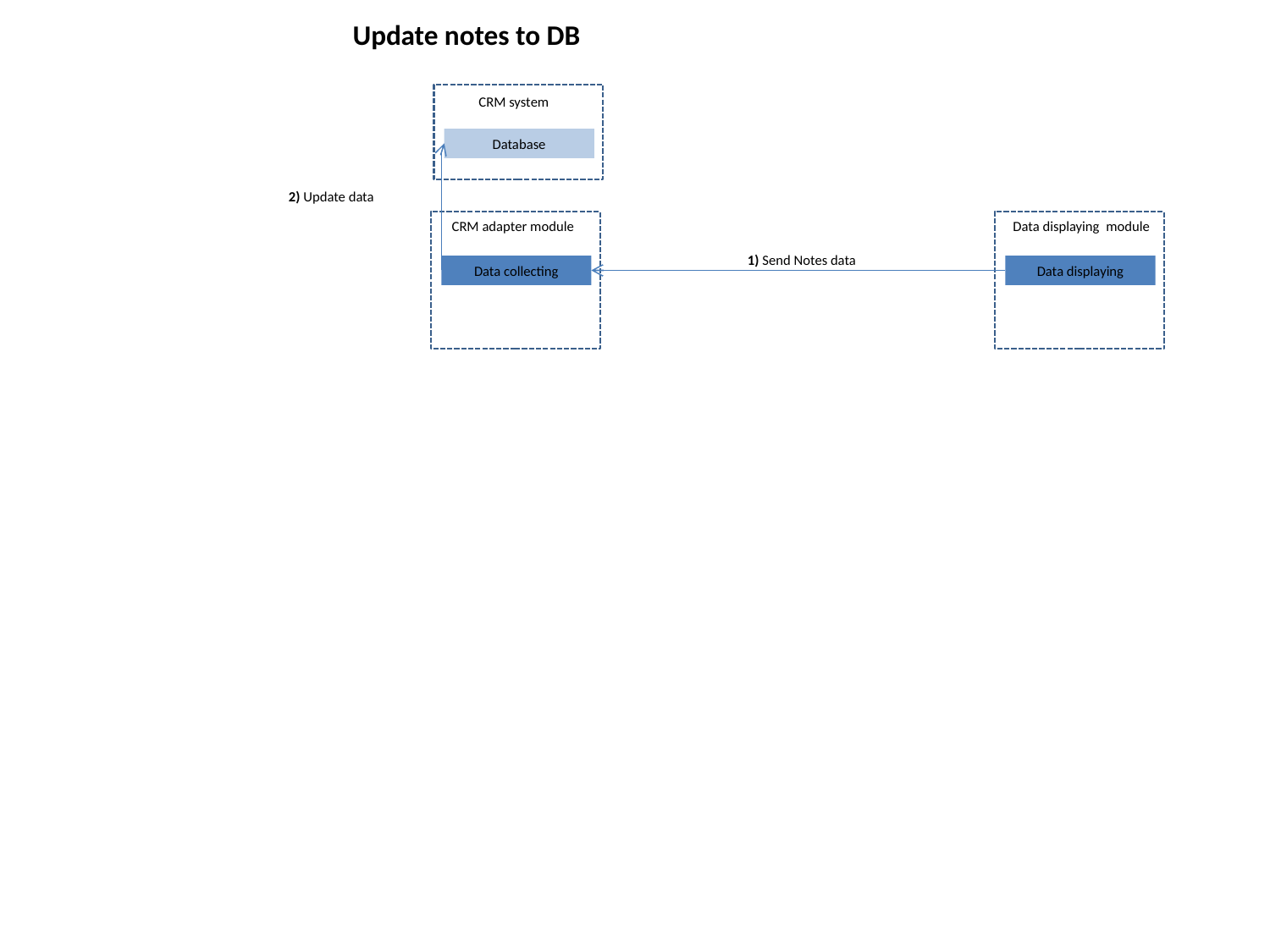

Update notes to DB

CRM system
Database
2) Update data

CRM adapter module

Data displaying  module
1) Send Notes data
Data collecting
Data displaying